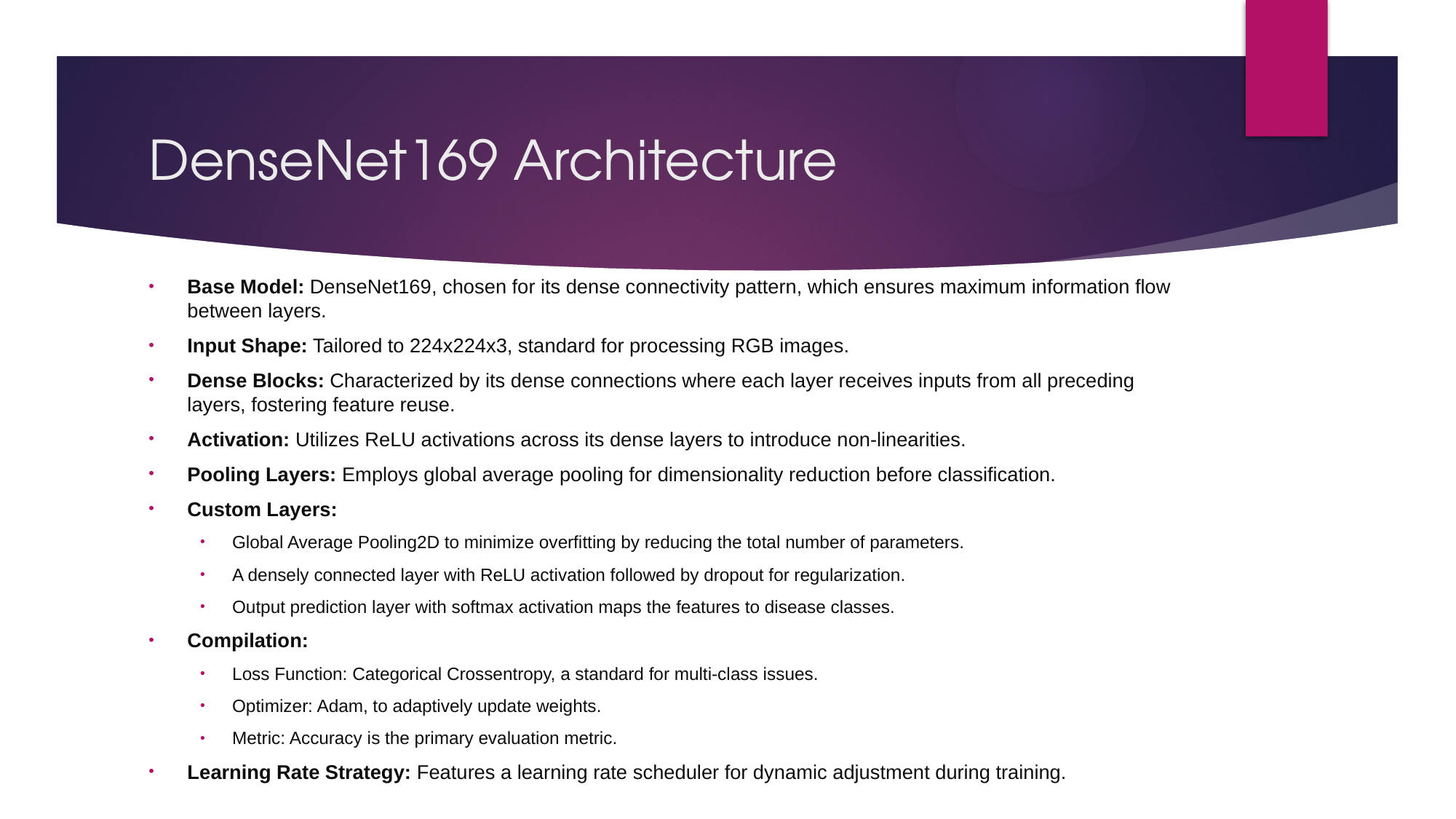

# DenseNet169 Architecture

Base Model: DenseNet169, chosen for its dense connectivity pattern, which ensures maximum information flow between layers.
Input Shape: Tailored to 224x224x3, standard for processing RGB images.
Dense Blocks: Characterized by its dense connections where each layer receives inputs from all preceding layers, fostering feature reuse.
Activation: Utilizes ReLU activations across its dense layers to introduce non-linearities.
Pooling Layers: Employs global average pooling for dimensionality reduction before classification.
Custom Layers:
Global Average Pooling2D to minimize overfitting by reducing the total number of parameters.
A densely connected layer with ReLU activation followed by dropout for regularization.
Output prediction layer with softmax activation maps the features to disease classes.
Compilation:
Loss Function: Categorical Crossentropy, a standard for multi-class issues.
Optimizer: Adam, to adaptively update weights.
Metric: Accuracy is the primary evaluation metric.
Learning Rate Strategy: Features a learning rate scheduler for dynamic adjustment during training.